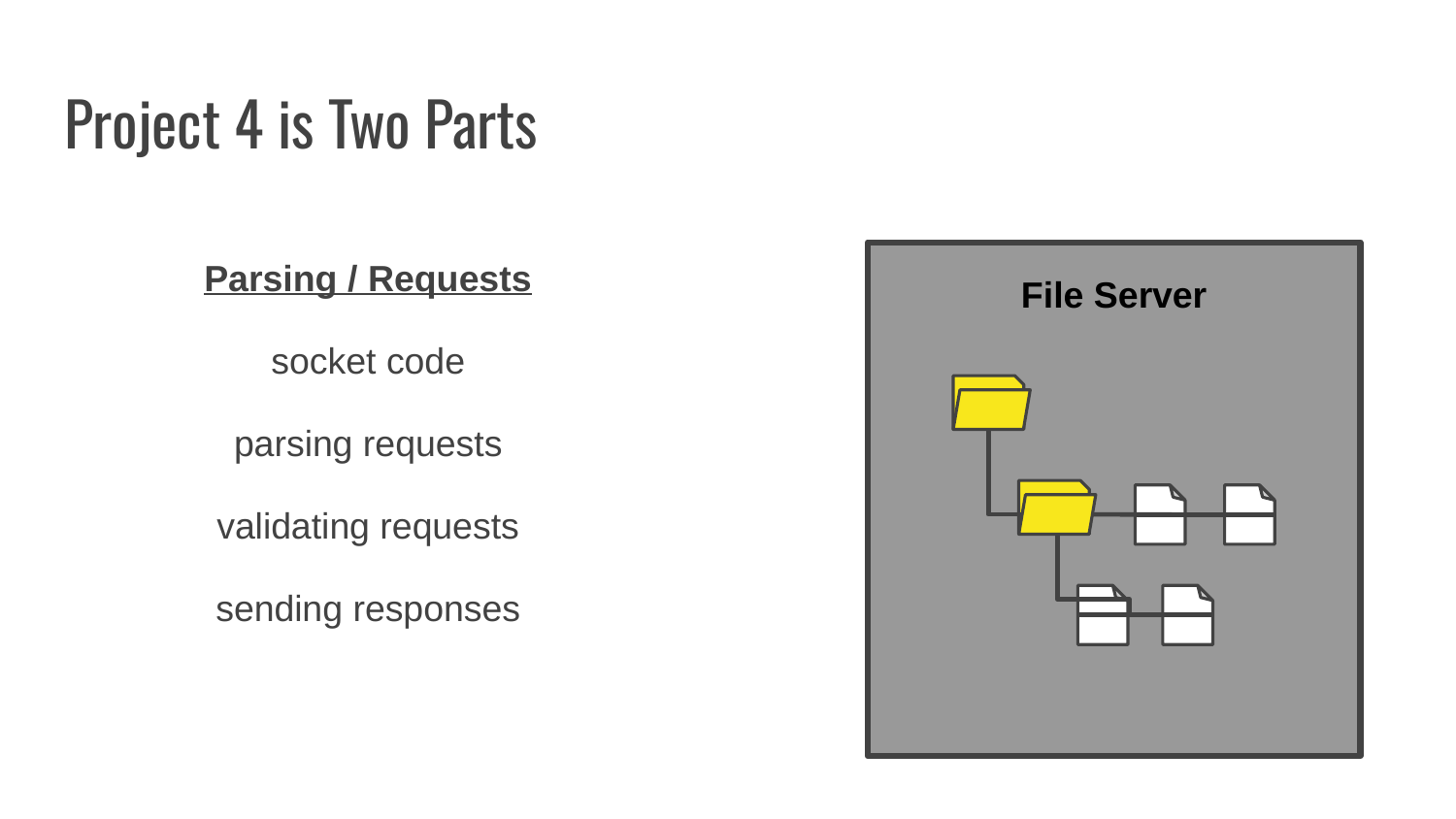

# Project 4 is Two Parts
Parsing / Requests
socket code
parsing requests
validating requests
sending responses
File Server